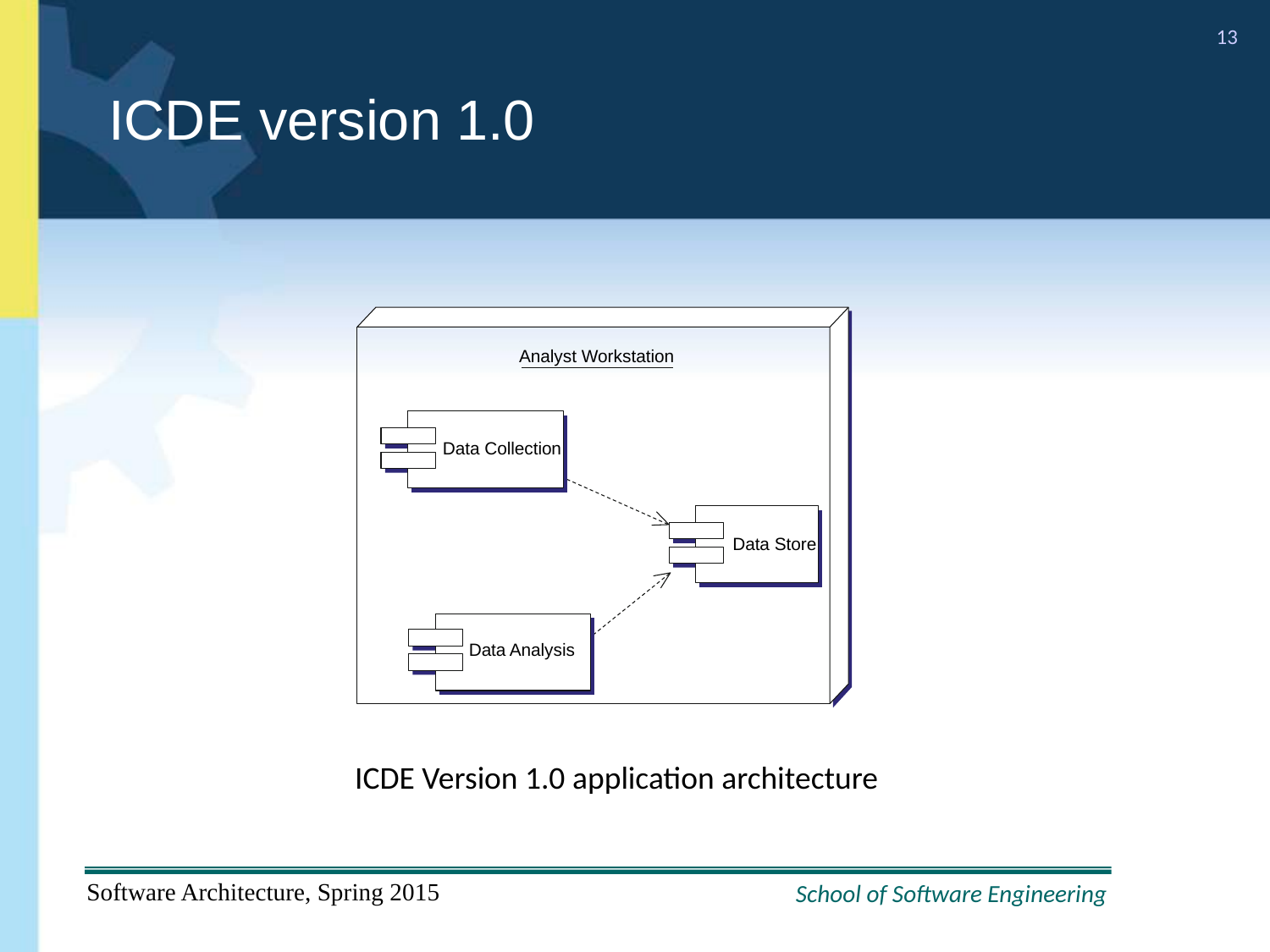

# ICDE version 1.0

Analyst Workstation
Data Collection
Data Store
Data Analysis
ICDE Version 1.0 application architecture